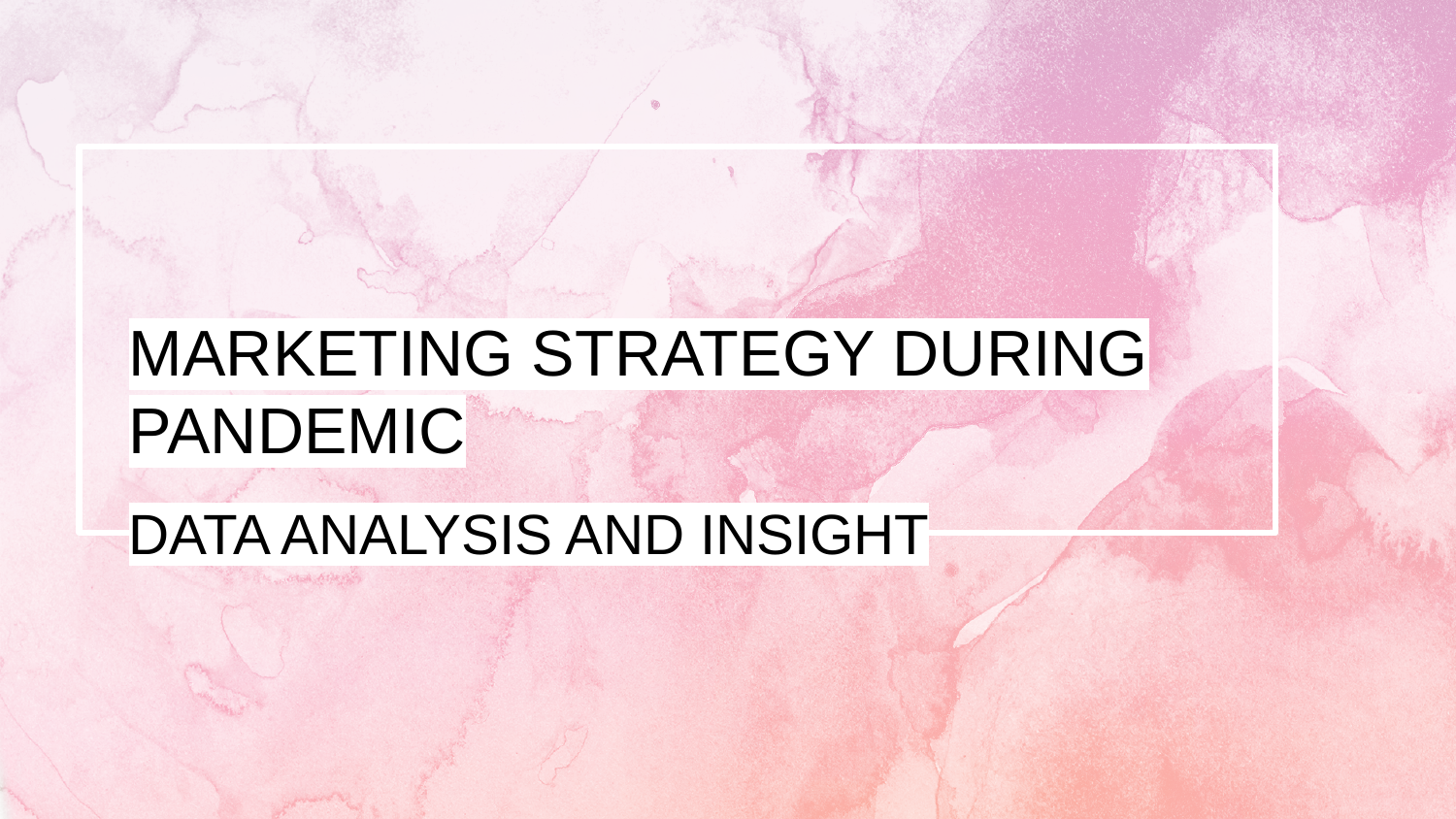

# MARKETING STRATEGY DURING PANDEMIC
DATA ANALYSIS AND INSIGHT